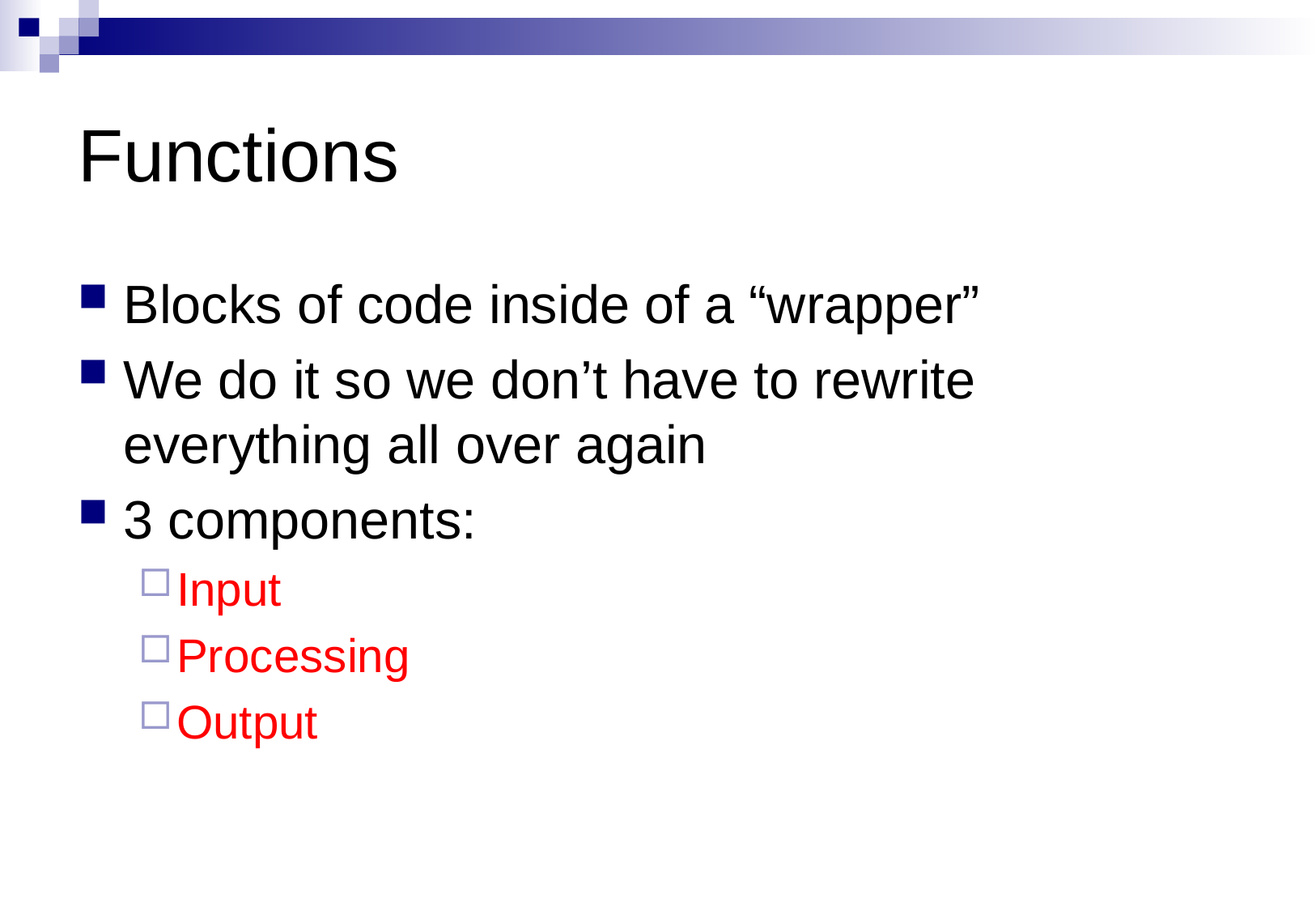

# Functions
Blocks of code inside of a “wrapper”
We do it so we don’t have to rewrite everything all over again
3 components:
Input
Processing
Output